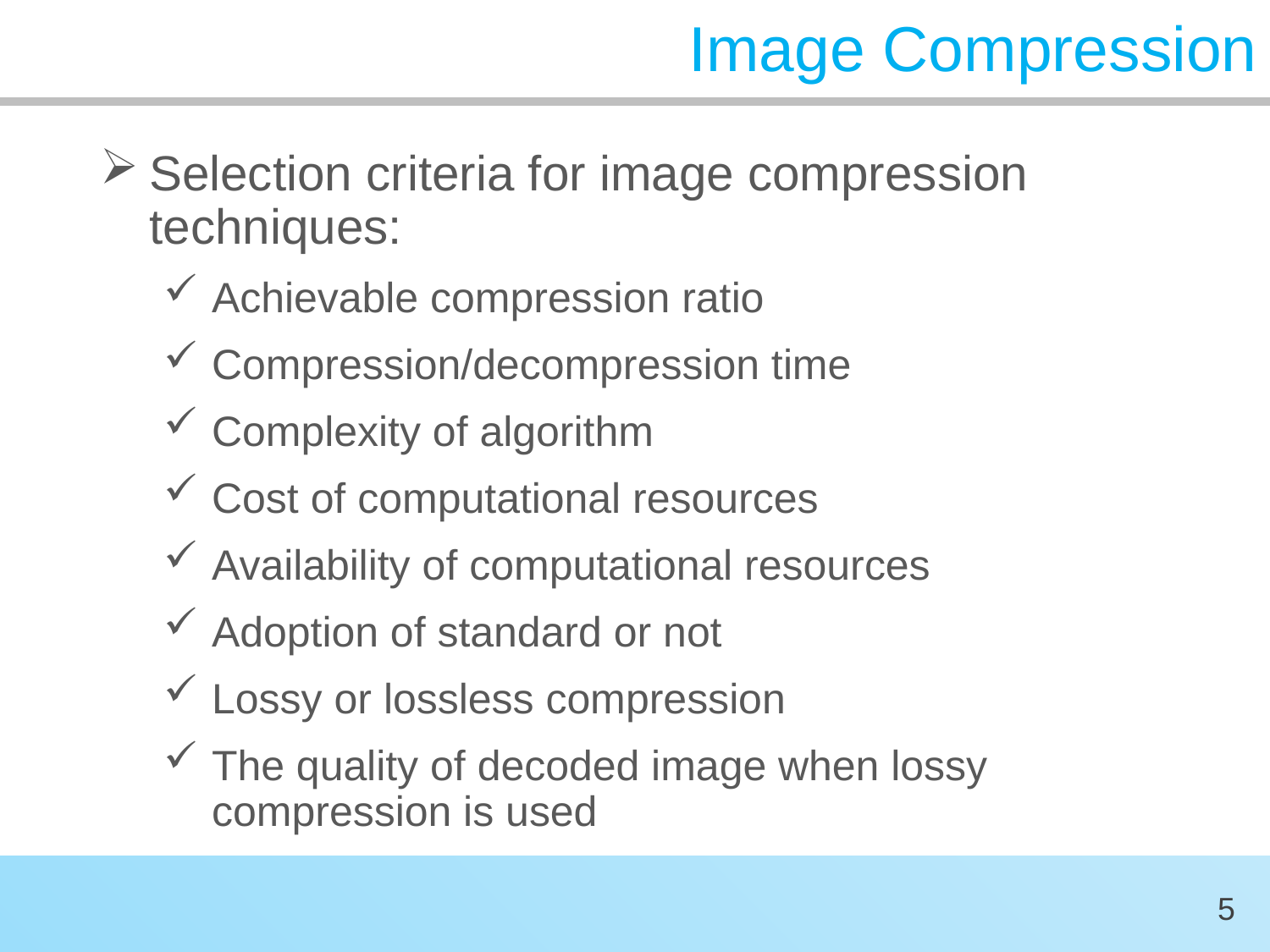

# Image Compression
Selection criteria for image compression techniques:
Achievable compression ratio
Compression/decompression time
Complexity of algorithm
Cost of computational resources
Availability of computational resources
Adoption of standard or not
Lossy or lossless compression
The quality of decoded image when lossy compression is used
5